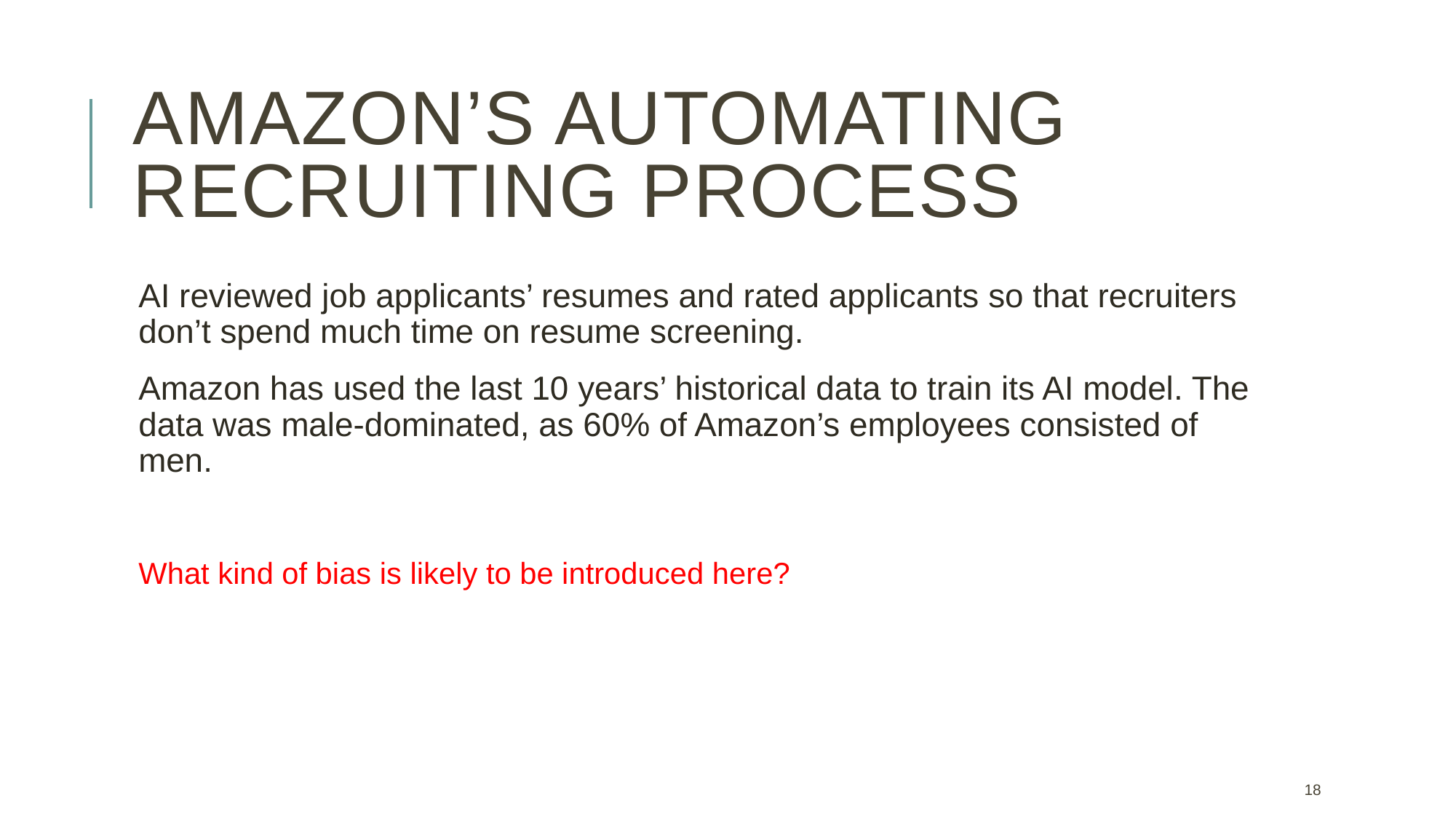

# AMAZON’S AUTOMATING RECRUITING PROCESS
AI reviewed job applicants’ resumes and rated applicants so that recruiters don’t spend much time on resume screening.
Amazon has used the last 10 years’ historical data to train its AI model. The data was male-dominated, as 60% of Amazon’s employees consisted of men.

What kind of bias is likely to be introduced here?

18